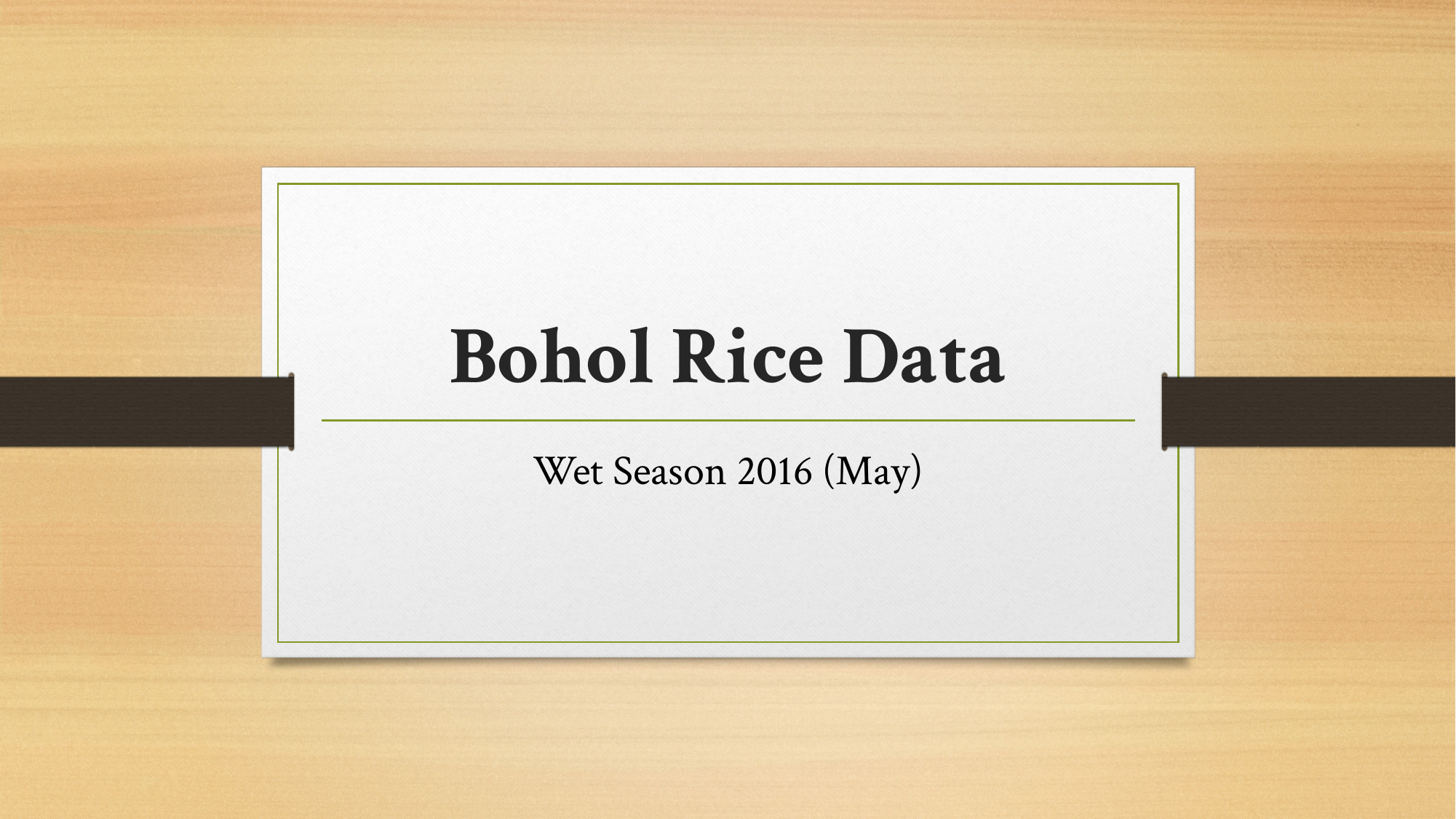

# Bohol Rice Data
Wet Season 2016 (May)